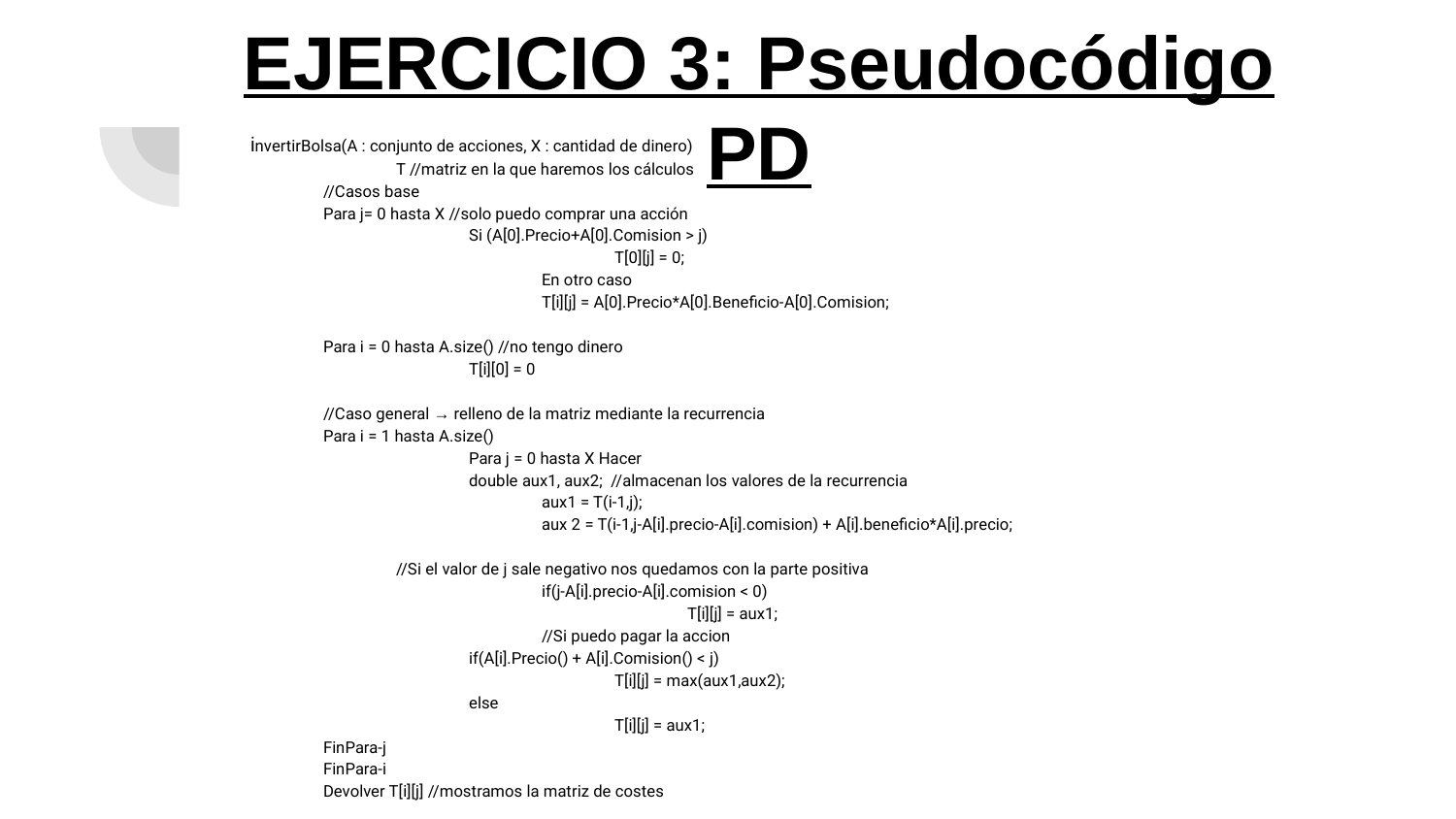

# EJERCICIO 3: Pseudocódigo PD
invertirBolsa(A : conjunto de acciones, X : cantidad de dinero)
	T //matriz en la que haremos los cálculos
//Casos base
Para j= 0 hasta X //solo puedo comprar una acción
	Si (A[0].Precio+A[0].Comision > j)
		T[0][j] = 0;
		En otro caso
		T[i][j] = A[0].Precio*A[0].Beneficio-A[0].Comision;

Para i = 0 hasta A.size() //no tengo dinero
	T[i][0] = 0

//Caso general → relleno de la matriz mediante la recurrencia
Para i = 1 hasta A.size()
	Para j = 0 hasta X Hacer
	double aux1, aux2;  //almacenan los valores de la recurrencia
		aux1 = T(i-1,j);
		aux 2 = T(i-1,j-A[i].precio-A[i].comision) + A[i].beneficio*A[i].precio;

//Si el valor de j sale negativo nos quedamos con la parte positiva
		if(j-A[i].precio-A[i].comision < 0)
			T[i][j] = aux1;
		//Si puedo pagar la accion
	if(A[i].Precio() + A[i].Comision() < j)
		T[i][j] = max(aux1,aux2);
	else
		T[i][j] = aux1;
FinPara-j
FinPara-i
Devolver T[i][j] //mostramos la matriz de costes